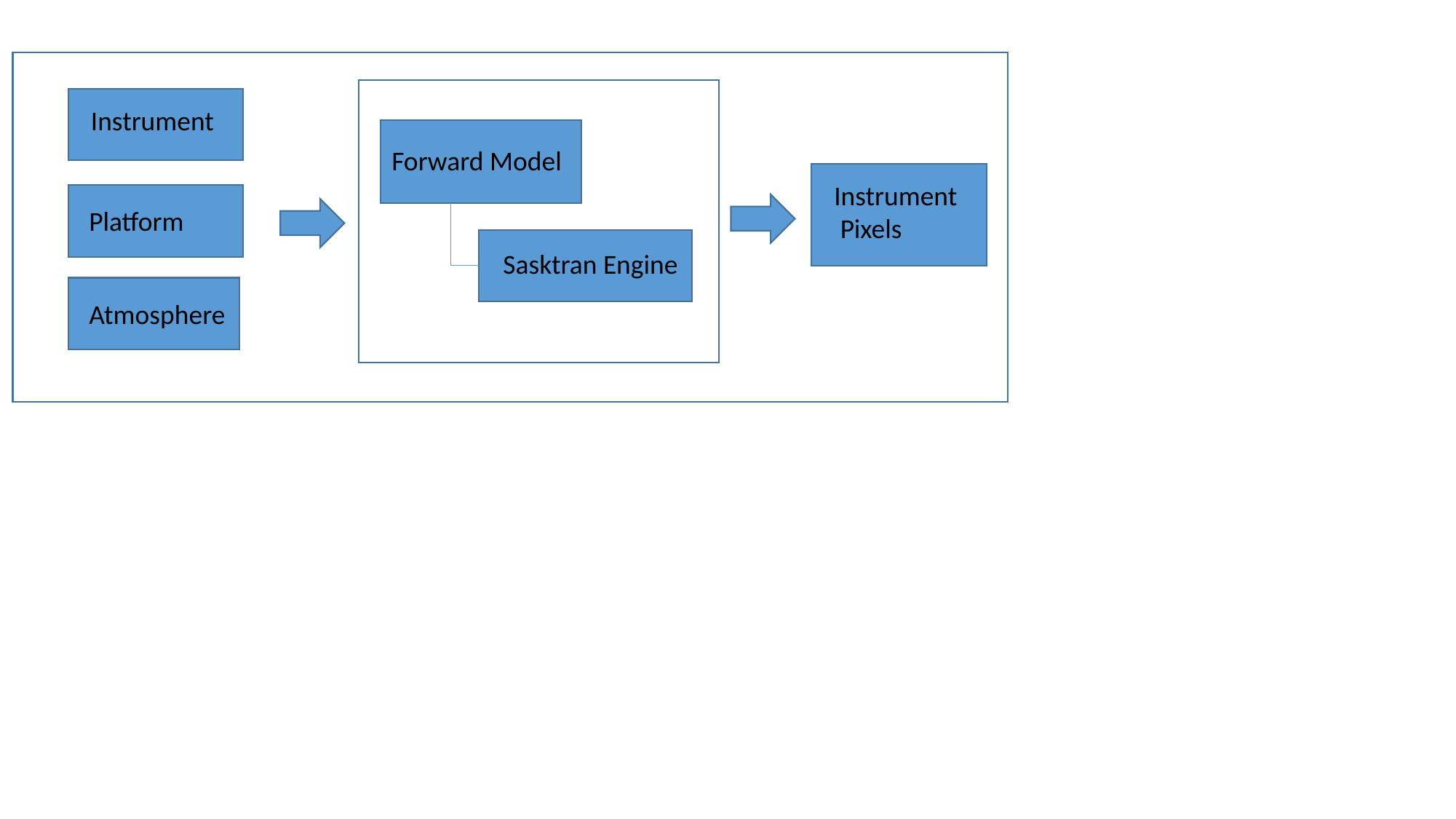

Instrument

Forward Model

Instrument
 Pixels

Platform

Sasktran Engine

Atmosphere